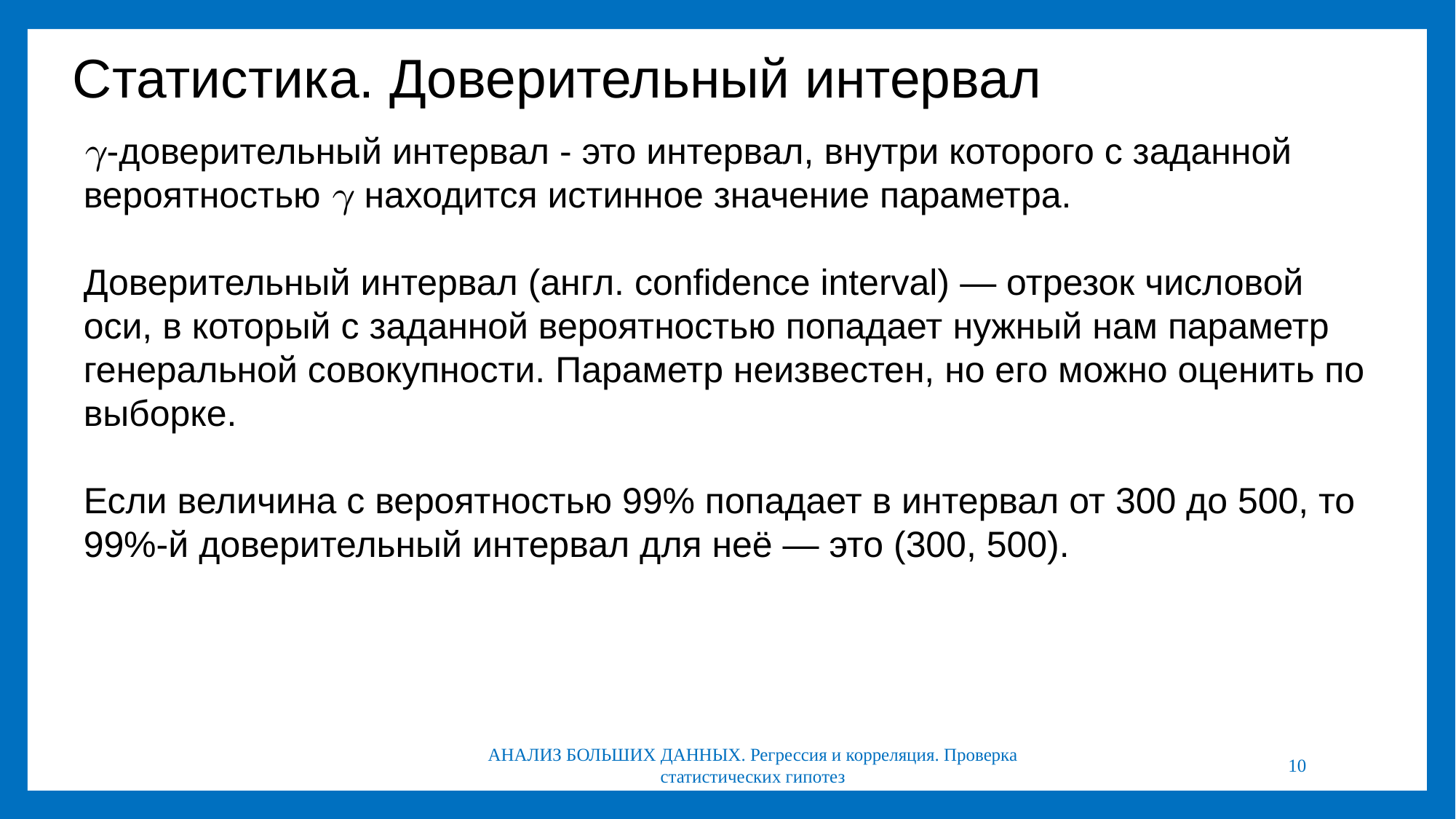

# Статистика. Доверительный интервал
𝛾-доверительный интервал - это интервал, внутри которого с заданной
вероятностью 𝛾 находится истинное значение параметра.

Доверительный интервал (англ. confidence interval) — отрезок числовой оси, в который с заданной вероятностью попадает нужный нам параметр генеральной совокупности. Параметр неизвестен, но его можно оценить по выборке.

Если величина с вероятностью 99% попадает в интервал от 300 до 500, то 99%-й доверительный интервал для неё — это (300, 500).
АНАЛИЗ БОЛЬШИХ ДАННЫХ. Регрессия и корреляция. Проверка статистических гипотез
10